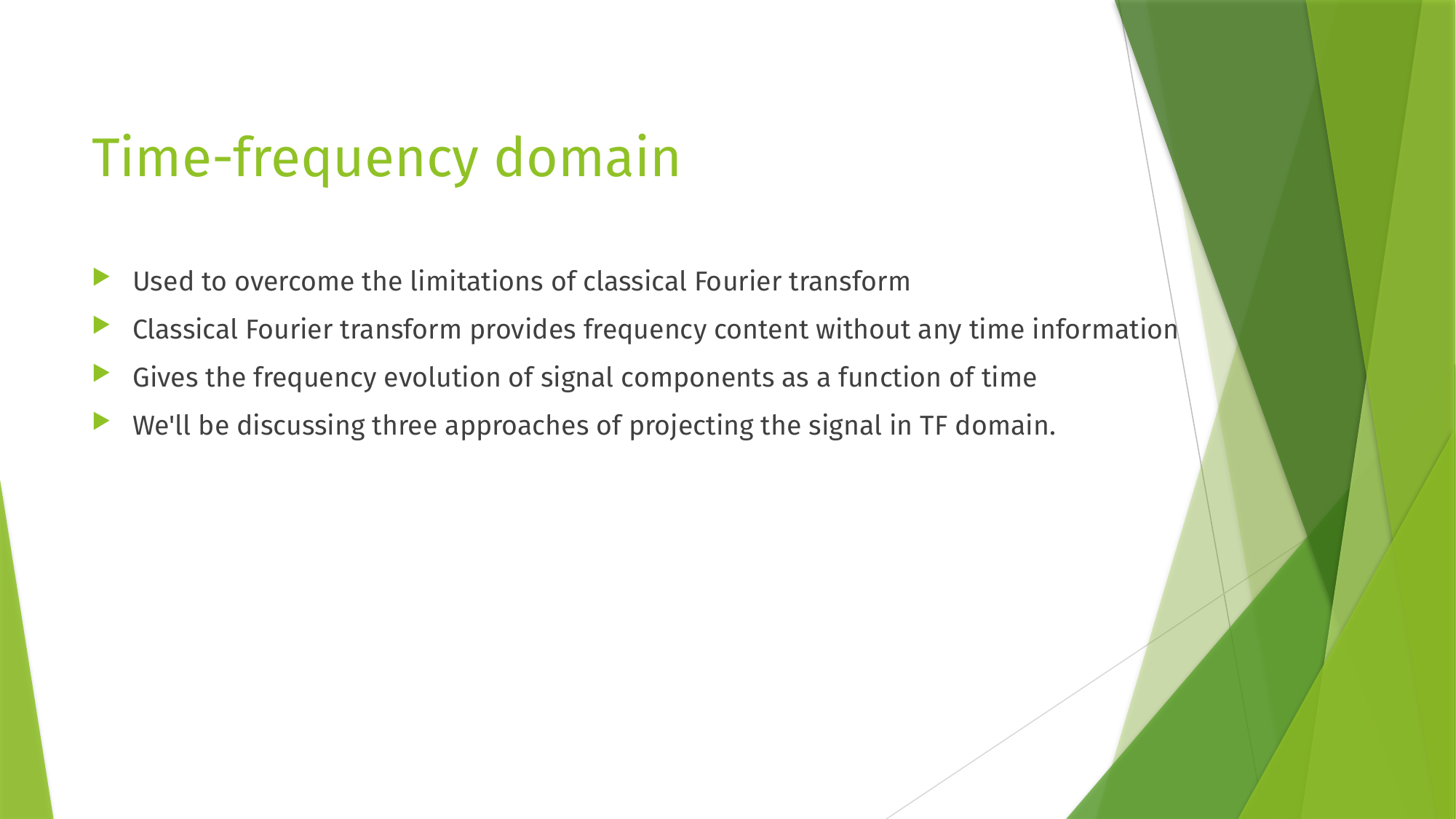

# Time-frequency domain
Used to overcome the limitations of classical Fourier transform
Classical Fourier transform provides frequency content without any time information
Gives the frequency evolution of signal components as a function of time
We'll be discussing three approaches of projecting the signal in TF domain.